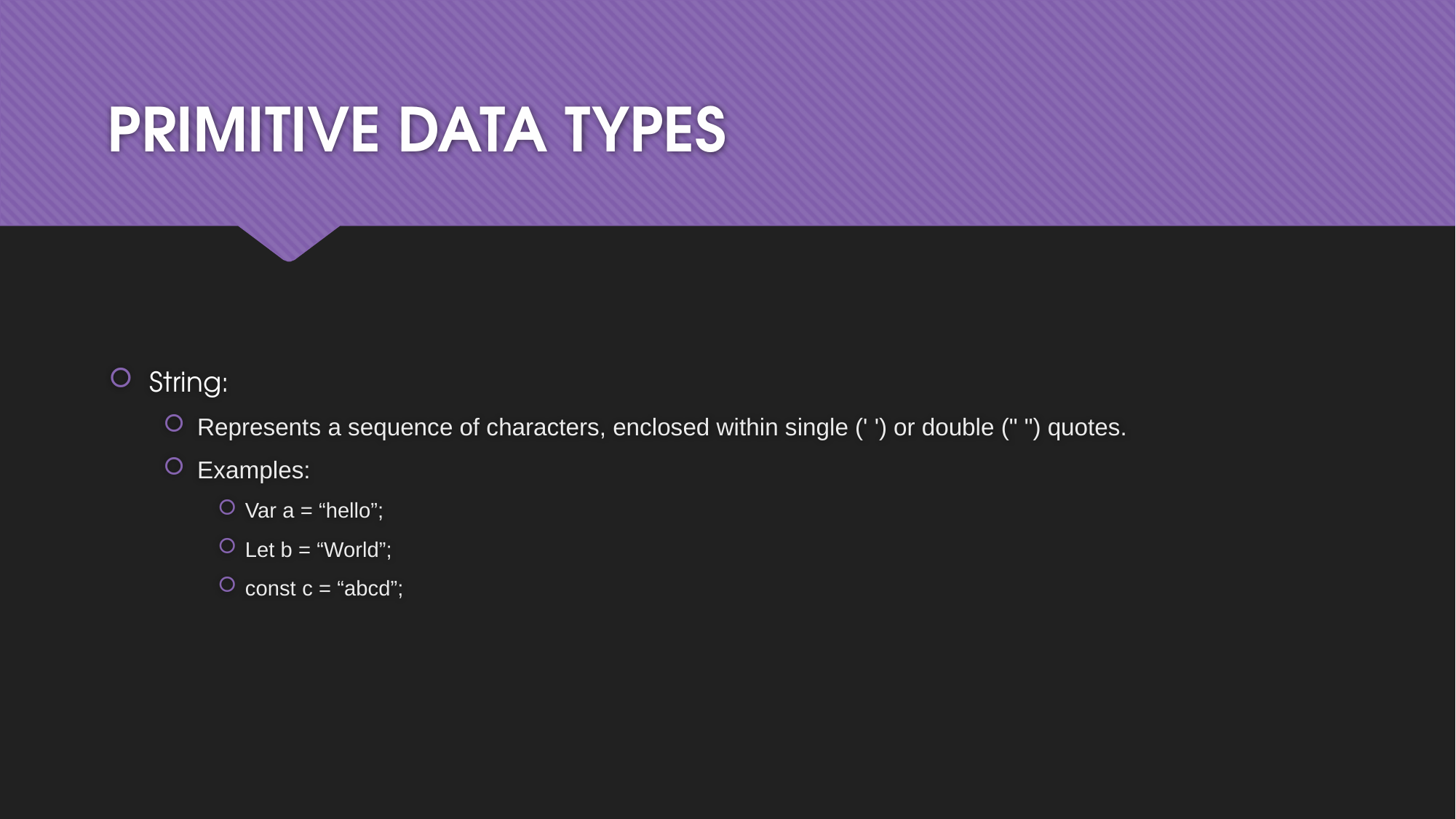

# PRIMITIVE DATA TYPES
String:
Represents a sequence of characters, enclosed within single (' ') or double (" ") quotes.
Examples:
Var a = “hello”;
Let b = “World”;
const c = “abcd”;